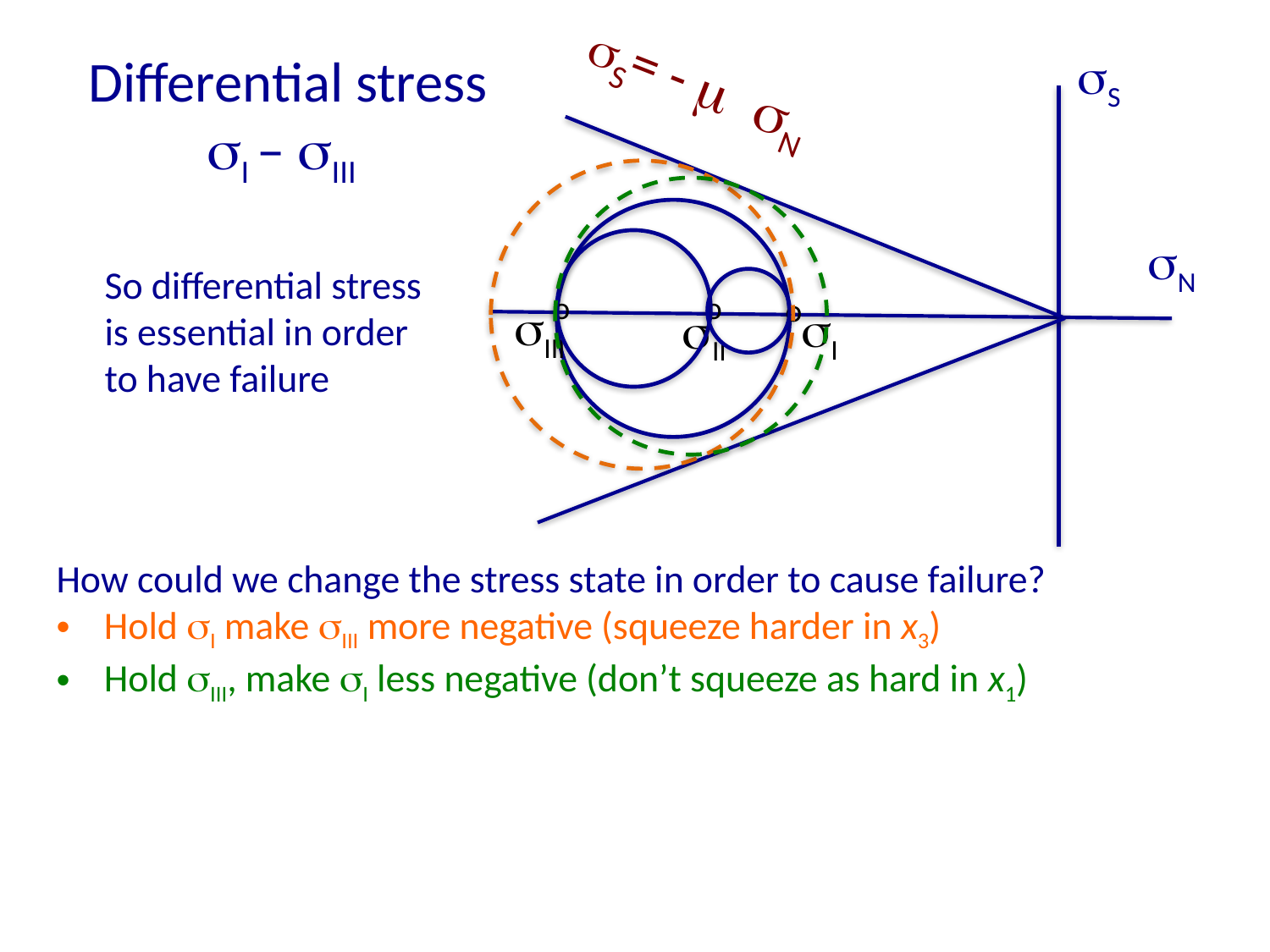

# Differential stress σI – σIII
σS
σS= - μ σN

σIII
σI
σN
σII

o
o
o

So differential stress is essential in order to have failure
How could we change the stress state in order to cause failure?
Hold σI make σIII more negative (squeeze harder in x3)
Hold σIII, make σI less negative (don’t squeeze as hard in x1)